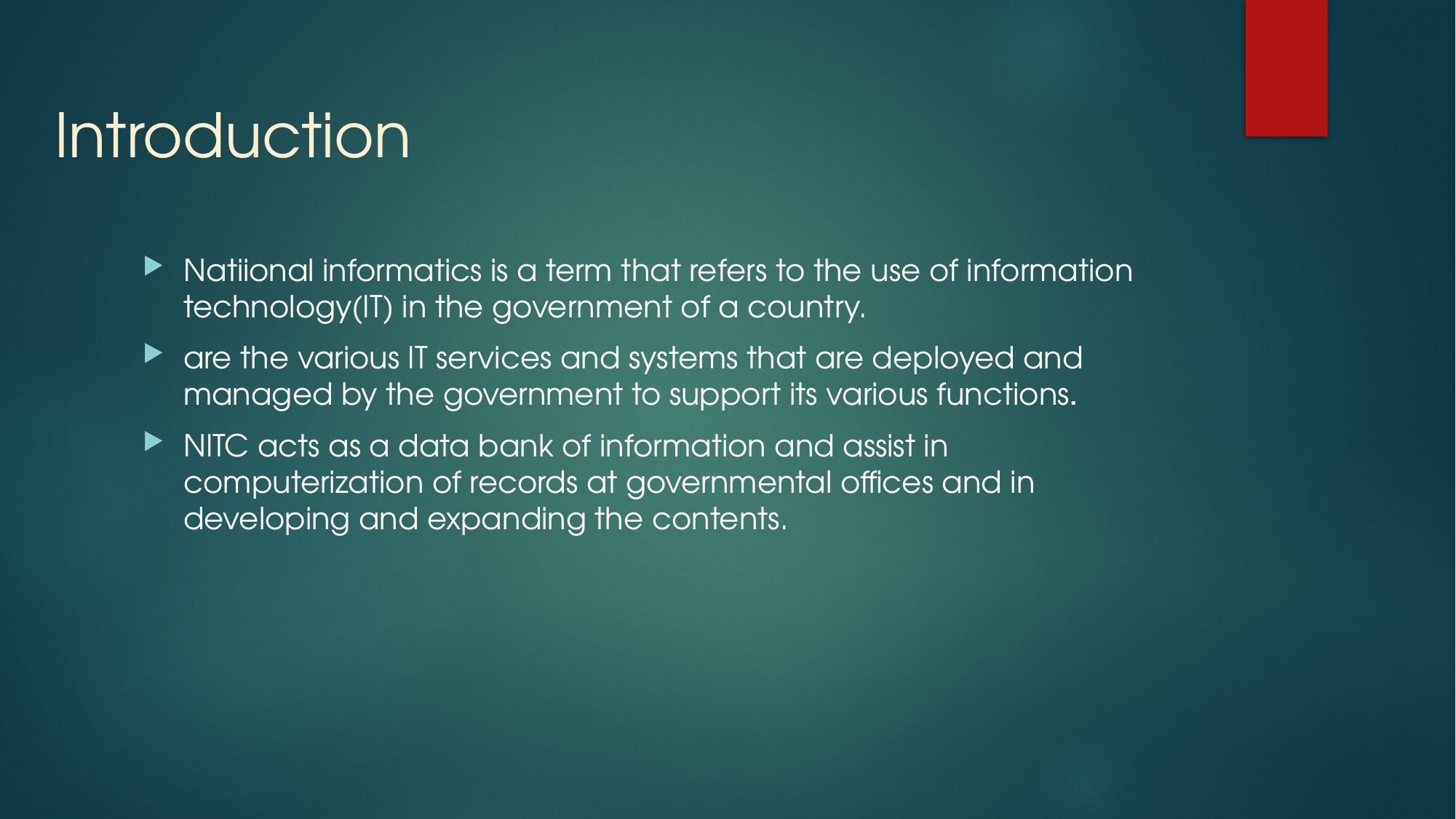

# Introduction
Natiional informatics is a term that refers to the use of information technology(IT) in the government of a country.
are the various IT services and systems that are deployed and managed by the government to support its various functions.
NITC acts as a data bank of information and assist in computerization of records at governmental offices and in developing and expanding the contents.